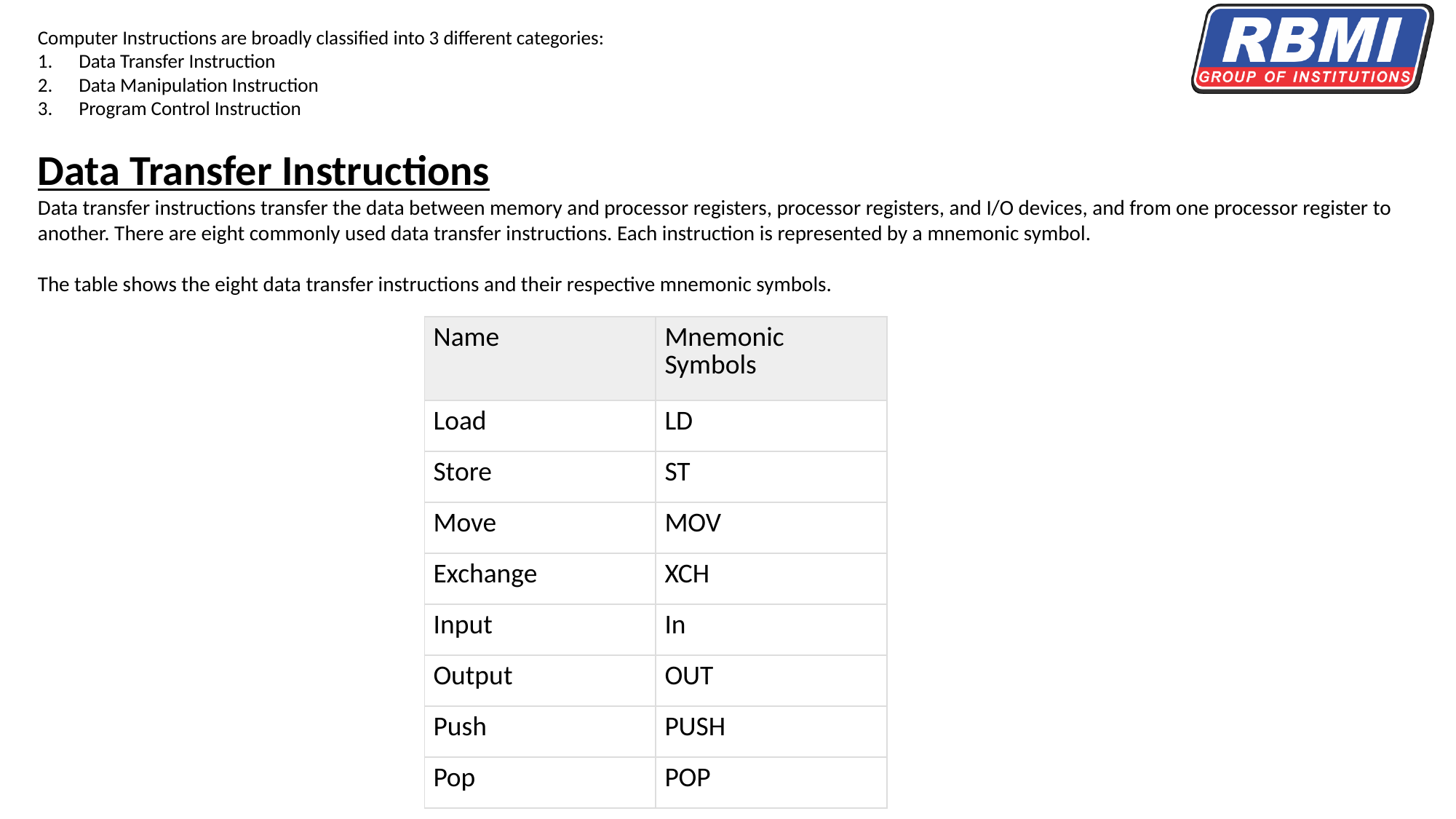

Computer Instructions are broadly classified into 3 different categories:
Data Transfer Instruction
Data Manipulation Instruction
Program Control Instruction

Data Transfer Instructions
Data transfer instructions transfer the data between memory and processor registers, processor registers, and I/O devices, and from one processor register to another. There are eight commonly used data transfer instructions. Each instruction is represented by a mnemonic symbol.

The table shows the eight data transfer instructions and their respective mnemonic symbols.

| Name | Mnemonic Symbols |
| --- | --- |
| Load | LD |
| Store | ST |
| Move | MOV |
| Exchange | XCH |
| Input | In |
| Output | OUT |
| Push | PUSH |
| Pop | POP |